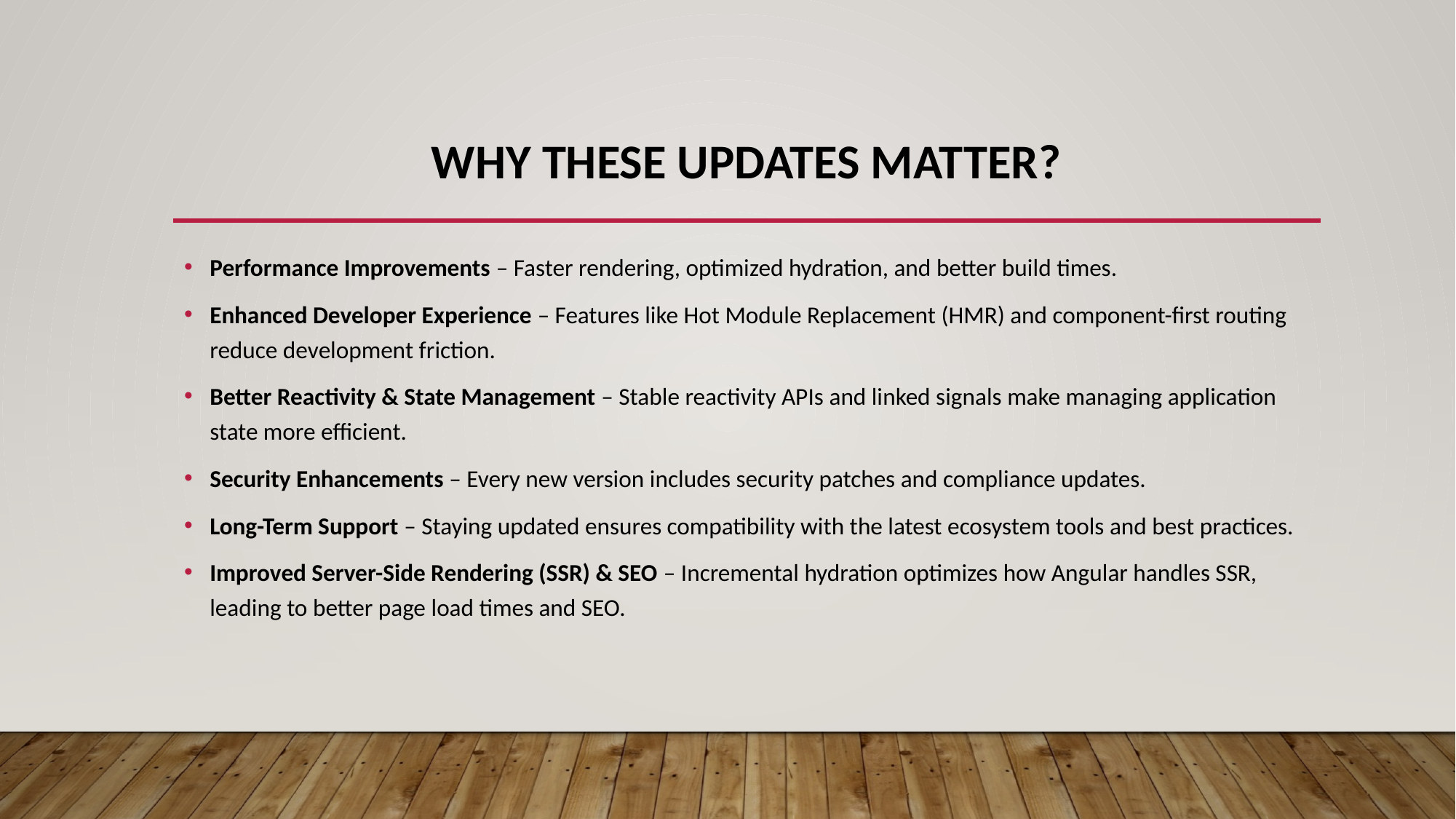

# Why These Updates Matter?
Performance Improvements – Faster rendering, optimized hydration, and better build times.
Enhanced Developer Experience – Features like Hot Module Replacement (HMR) and component-first routing reduce development friction.
Better Reactivity & State Management – Stable reactivity APIs and linked signals make managing application state more efficient.
Security Enhancements – Every new version includes security patches and compliance updates.
Long-Term Support – Staying updated ensures compatibility with the latest ecosystem tools and best practices.
Improved Server-Side Rendering (SSR) & SEO – Incremental hydration optimizes how Angular handles SSR, leading to better page load times and SEO.